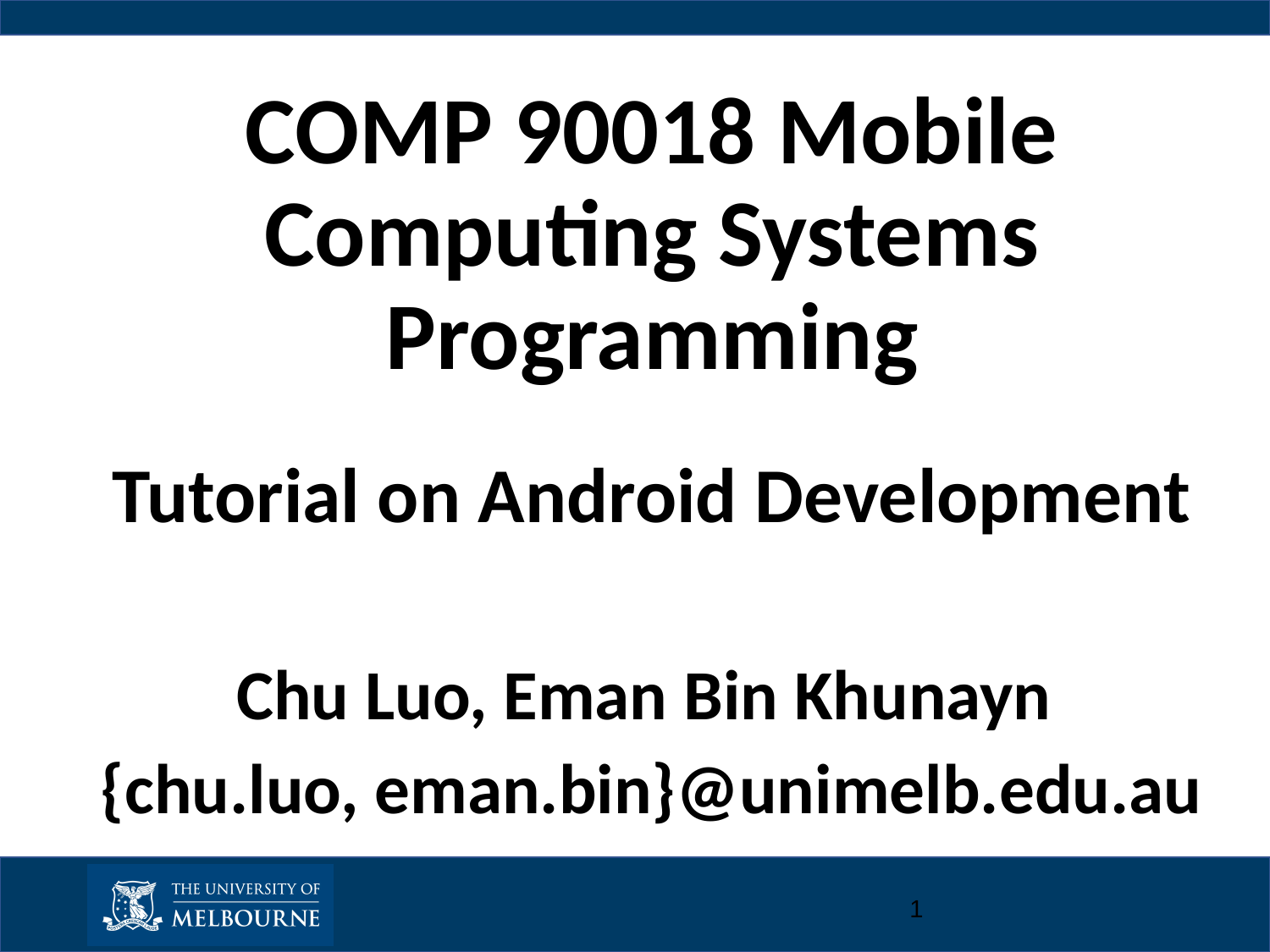

# COMP 90018 Mobile Computing Systems Programming
Tutorial on Android Development

Chu Luo, Eman Bin Khunayn
{chu.luo, eman.bin}@unimelb.edu.au
1